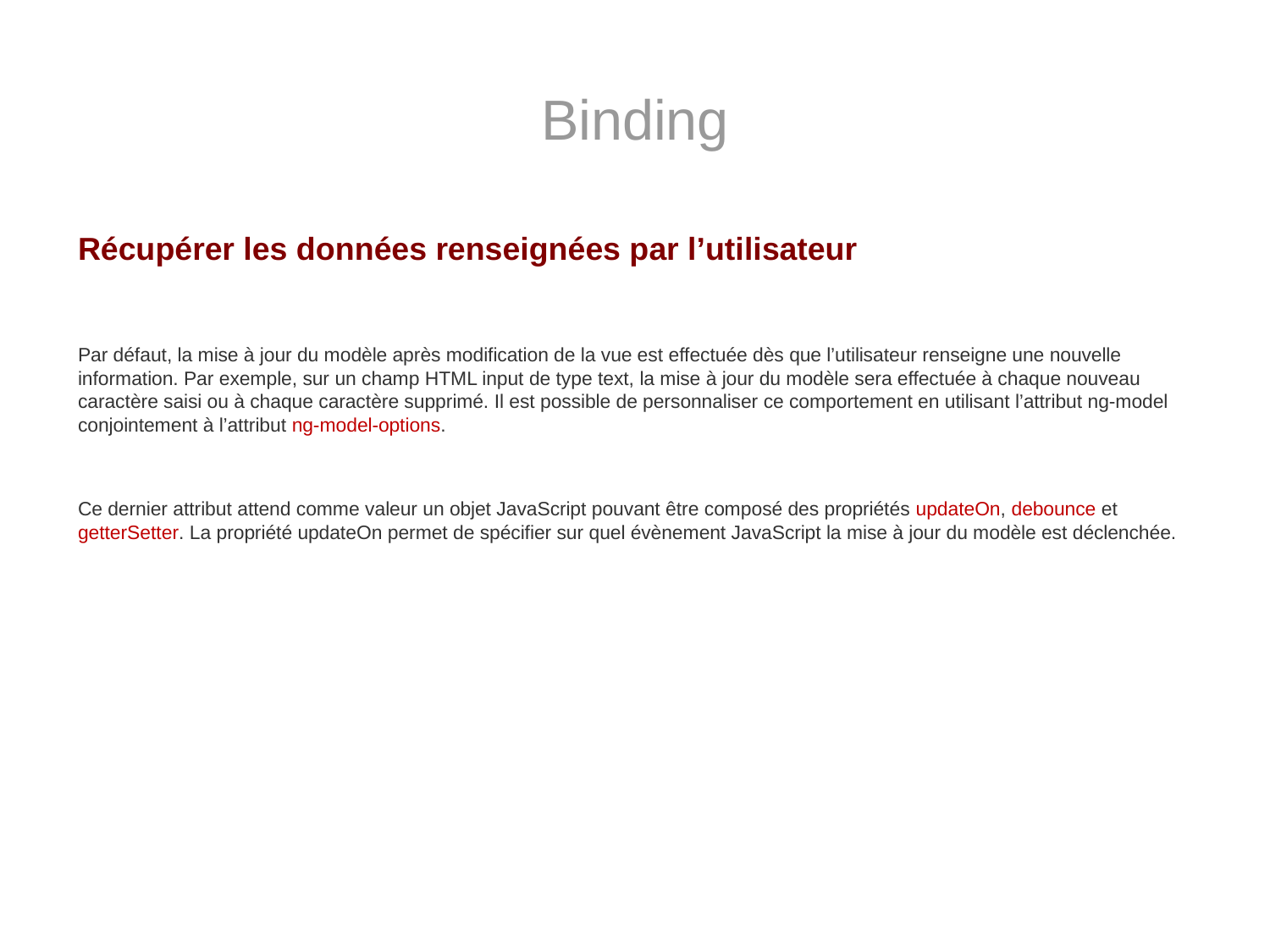

# Binding
Récupérer les données renseignées par l’utilisateur

Par défaut, la mise à jour du modèle après modification de la vue est effectuée dès que l’utilisateur renseigne une nouvelle information. Par exemple, sur un champ HTML input de type text, la mise à jour du modèle sera effectuée à chaque nouveau caractère saisi ou à chaque caractère supprimé. Il est possible de personnaliser ce comportement en utilisant l’attribut ng-model conjointement à l’attribut ng-model-options.

Ce dernier attribut attend comme valeur un objet JavaScript pouvant être composé des propriétés updateOn, debounce et getterSetter. La propriété updateOn permet de spécifier sur quel évènement JavaScript la mise à jour du modèle est déclenchée.